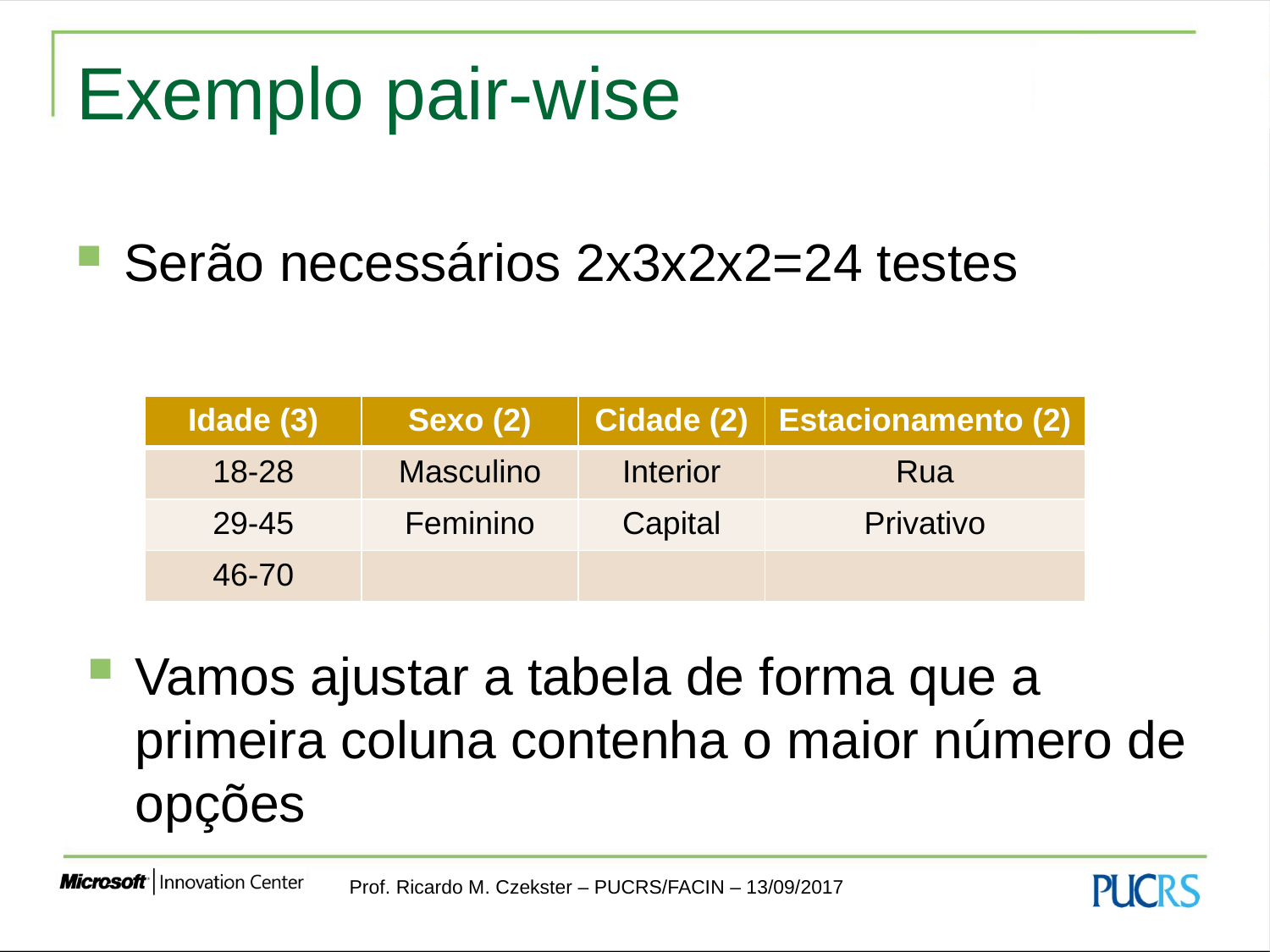

# Exemplo pair-wise
Serão necessários 2x3x2x2=24 testes
| Idade (3) | Sexo (2) | Cidade (2) | Estacionamento (2) |
| --- | --- | --- | --- |
| 18-28 | Masculino | Interior | Rua |
| 29-45 | Feminino | Capital | Privativo |
| 46-70 |  |  |  |
Vamos ajustar a tabela de forma que a primeira coluna contenha o maior número de opções